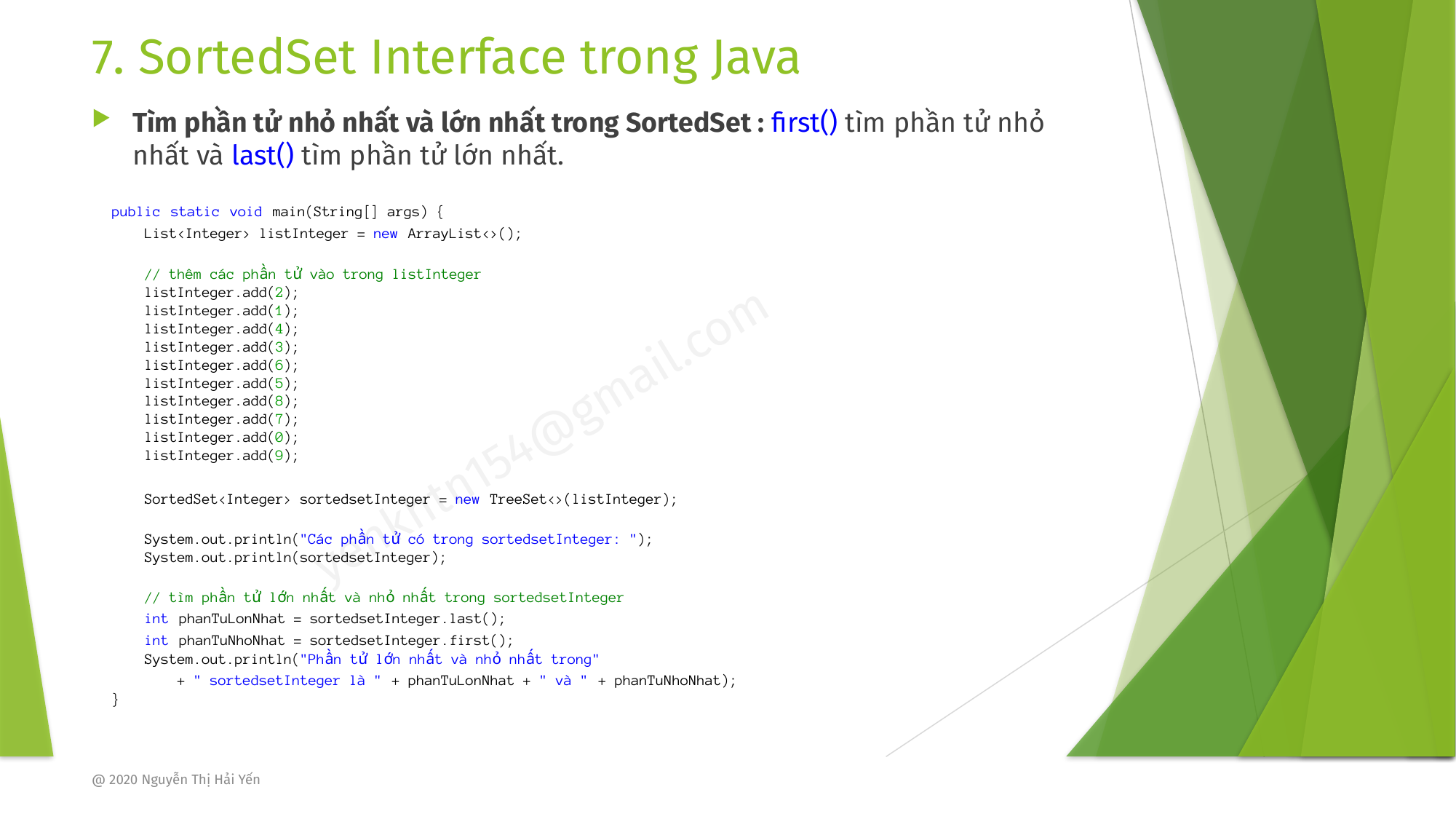

# 7. SortedSet Interface trong Java
Tìm phần tử nhỏ nhất và lớn nhất trong SortedSet : first() tìm phần tử nhỏ nhất và last() tìm phần tử lớn nhất.

public static void main(String[] args) {
    List<Integer> listInteger = new ArrayList<>();

    // thêm các phần tử vào trong listInteger
    listInteger.add(2);
    listInteger.add(1);
    listInteger.add(4);
    listInteger.add(3);
    listInteger.add(6);
    listInteger.add(5);
    listInteger.add(8);
    listInteger.add(7);
    listInteger.add(0);
    listInteger.add(9);

    SortedSet<Integer> sortedsetInteger = new TreeSet<>(listInteger);

    System.out.println("Các phần tử có trong sortedsetInteger: ");
    System.out.println(sortedsetInteger);

    // tìm phần tử lớn nhất và nhỏ nhất trong sortedsetInteger
    int phanTuLonNhat = sortedsetInteger.last();
    int phanTuNhoNhat = sortedsetInteger.first();
    System.out.println("Phần tử lớn nhất và nhỏ nhất trong"
        + " sortedsetInteger là " + phanTuLonNhat + " và " + phanTuNhoNhat);
}
@ 2020 Nguyễn Thị Hải Yến